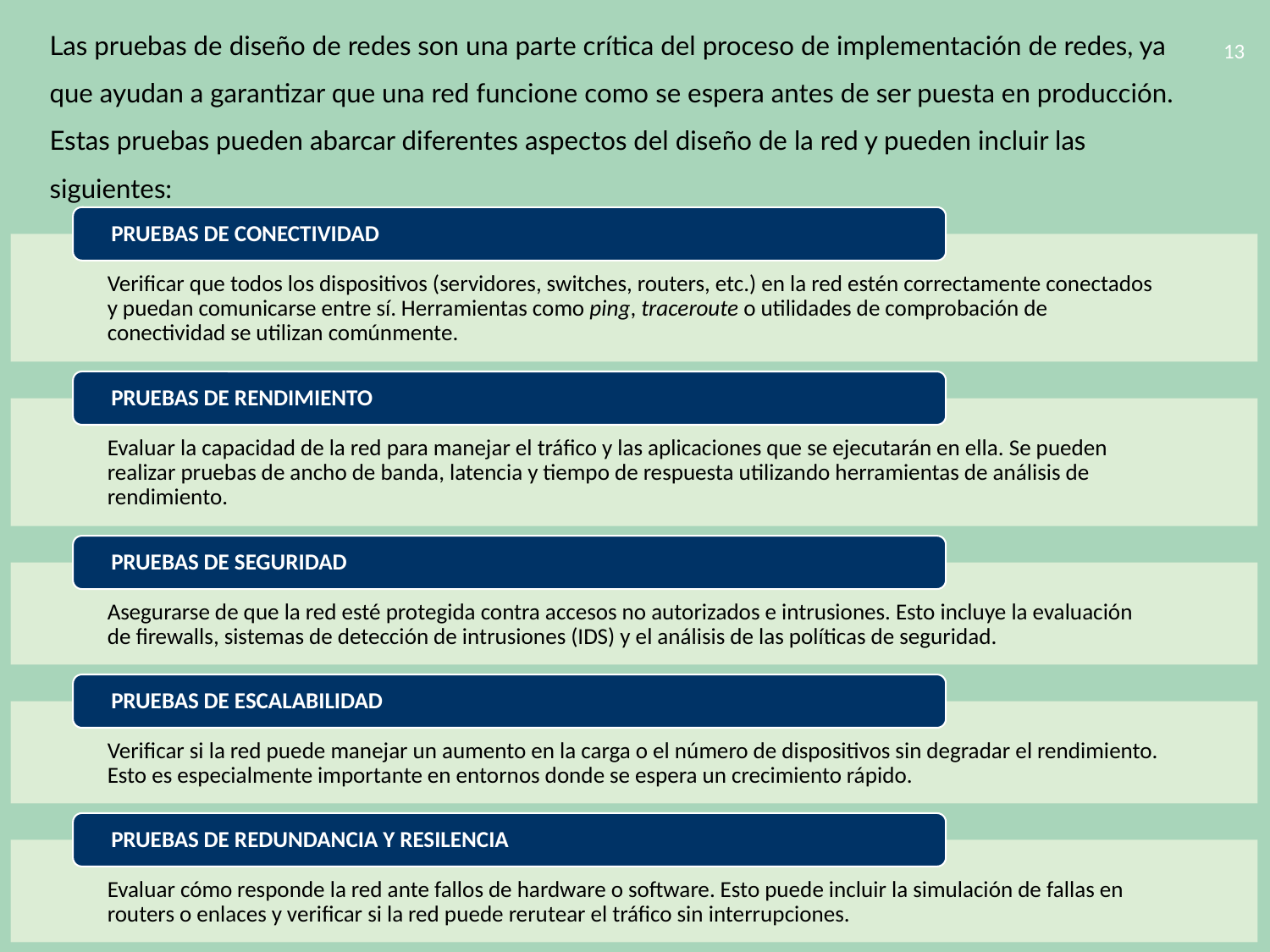

Las pruebas de diseño de redes son una parte crítica del proceso de implementación de redes, ya que ayudan a garantizar que una red funcione como se espera antes de ser puesta en producción. Estas pruebas pueden abarcar diferentes aspectos del diseño de la red y pueden incluir las siguientes:
13
Verificar que todos los dispositivos (servidores, switches, routers, etc.) en la red estén correctamente conectados y puedan comunicarse entre sí. Herramientas como ping, traceroute o utilidades de comprobación de conectividad se utilizan comúnmente.
PRUEBAS DE CONECTIVIDAD
Evaluar la capacidad de la red para manejar el tráfico y las aplicaciones que se ejecutarán en ella. Se pueden realizar pruebas de ancho de banda, latencia y tiempo de respuesta utilizando herramientas de análisis de rendimiento.
PRUEBAS DE RENDIMIENTO
Asegurarse de que la red esté protegida contra accesos no autorizados e intrusiones. Esto incluye la evaluación de firewalls, sistemas de detección de intrusiones (IDS) y el análisis de las políticas de seguridad.
PRUEBAS DE SEGURIDAD
Verificar si la red puede manejar un aumento en la carga o el número de dispositivos sin degradar el rendimiento. Esto es especialmente importante en entornos donde se espera un crecimiento rápido.
PRUEBAS DE ESCALABILIDAD
Evaluar cómo responde la red ante fallos de hardware o software. Esto puede incluir la simulación de fallas en routers o enlaces y verificar si la red puede rerutear el tráfico sin interrupciones.
PRUEBAS DE REDUNDANCIA Y RESILENCIA